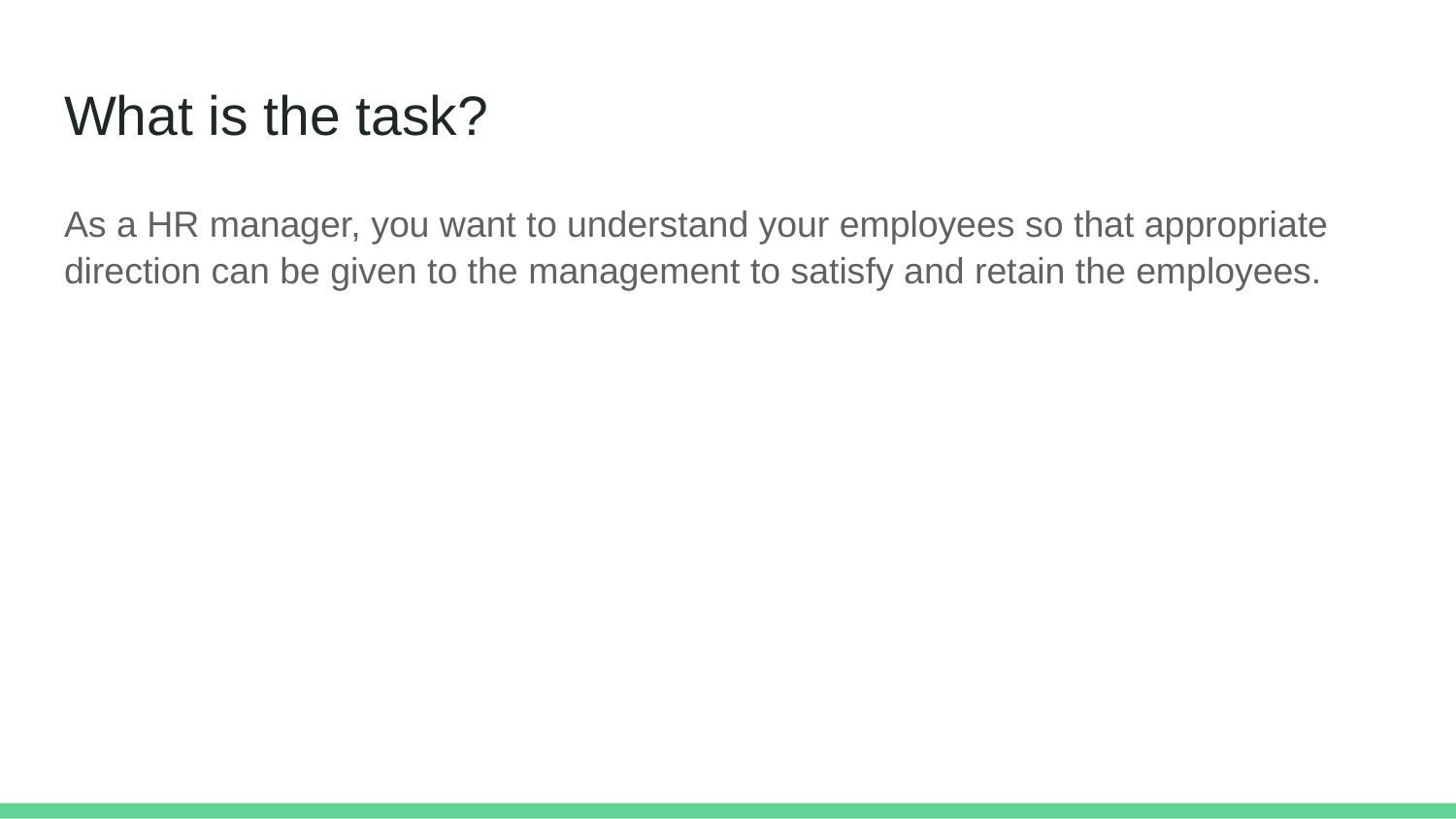

# What is the task?
As a HR manager, you want to understand your employees so that appropriate direction can be given to the management to satisfy and retain the employees.